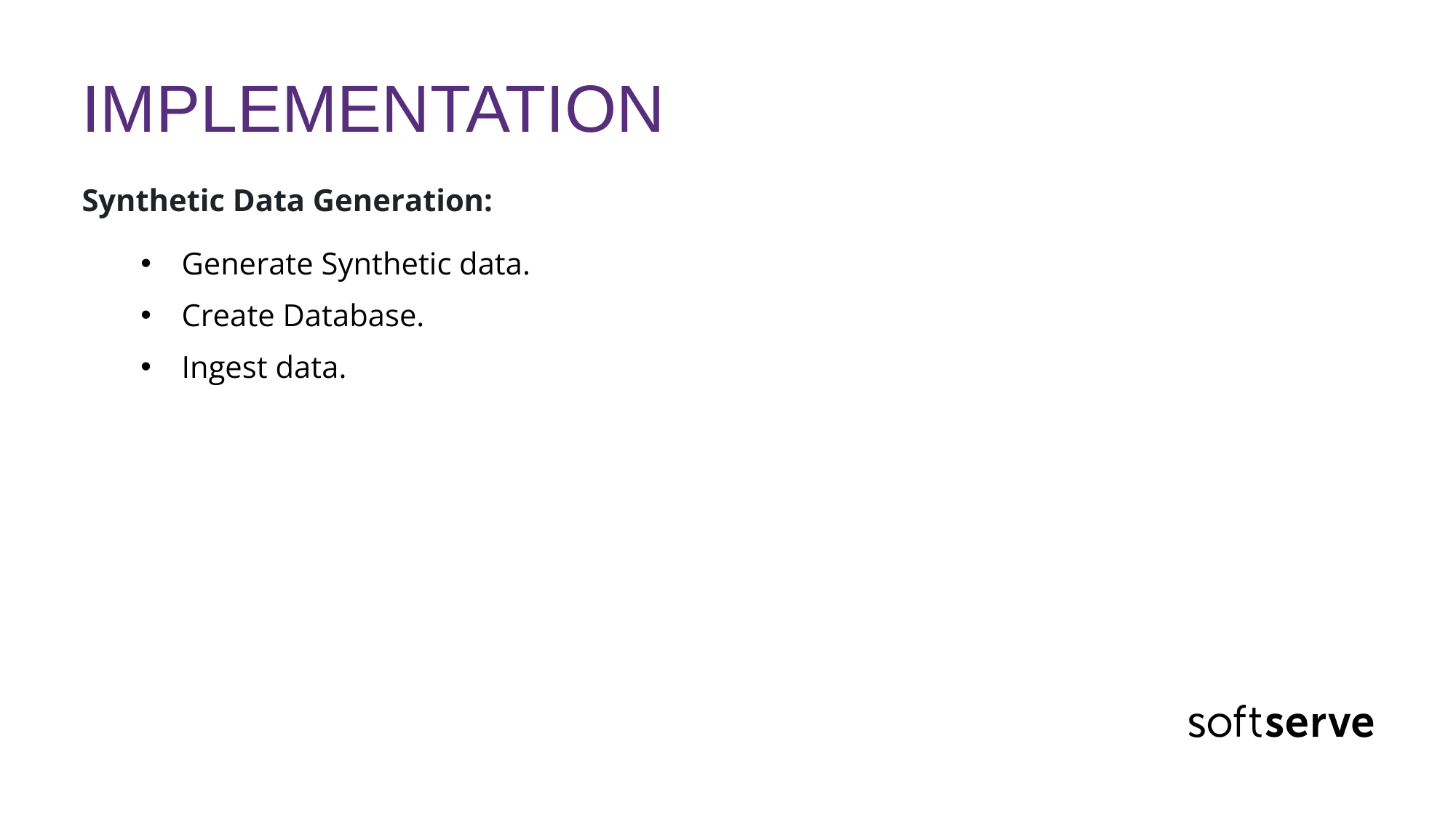

# IMPLEMENTATION
Synthetic Data Generation:
Generate Synthetic data.
Create Database.
Ingest data.